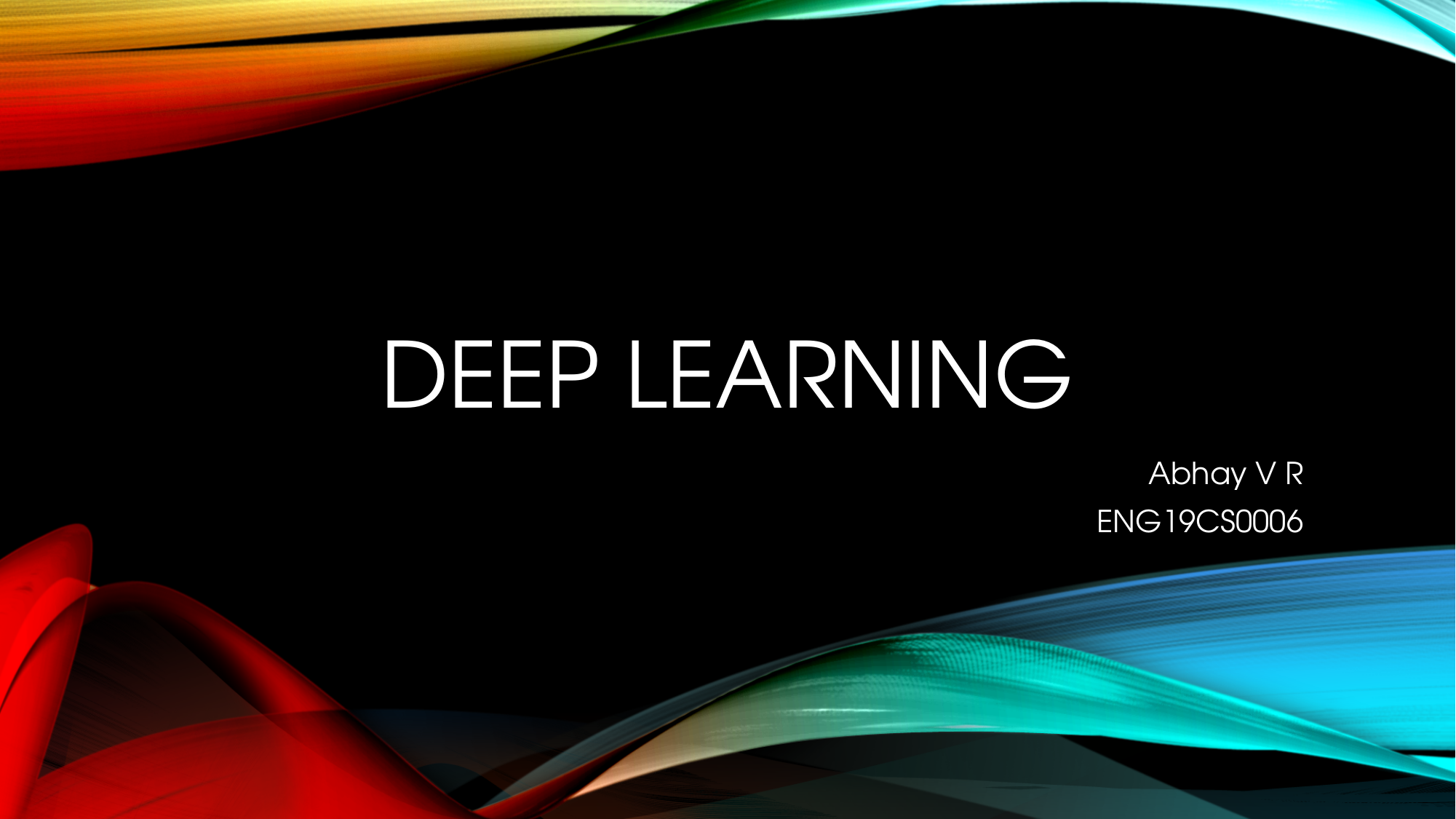

# Deep learning
Abhay V R
ENG19CS0006